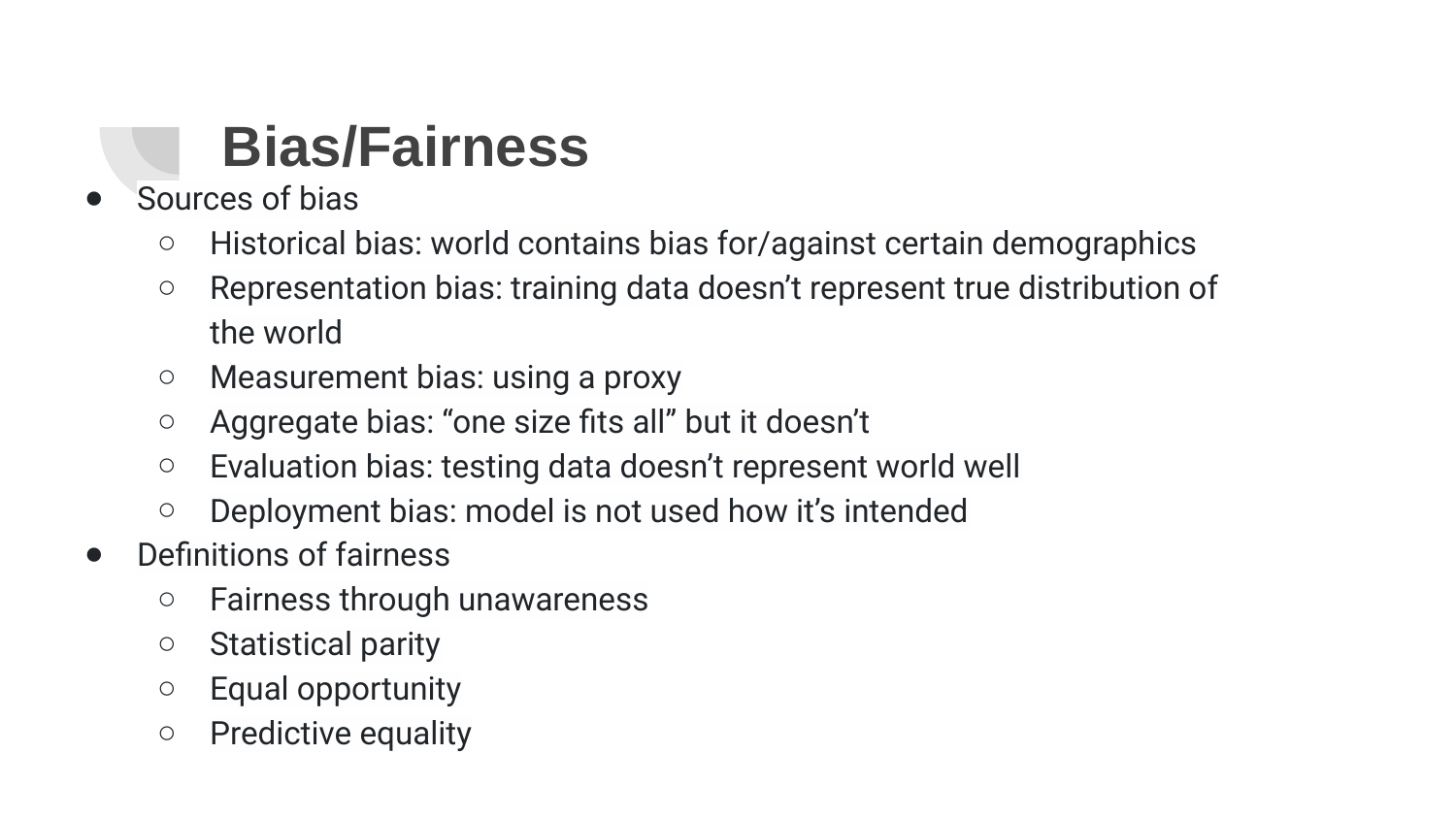

# Bias/Fairness
Sources of bias
Historical bias: world contains bias for/against certain demographics
Representation bias: training data doesn’t represent true distribution of the world
Measurement bias: using a proxy
Aggregate bias: “one size fits all” but it doesn’t
Evaluation bias: testing data doesn’t represent world well
Deployment bias: model is not used how it’s intended
Definitions of fairness
Fairness through unawareness
Statistical parity
Equal opportunity
Predictive equality